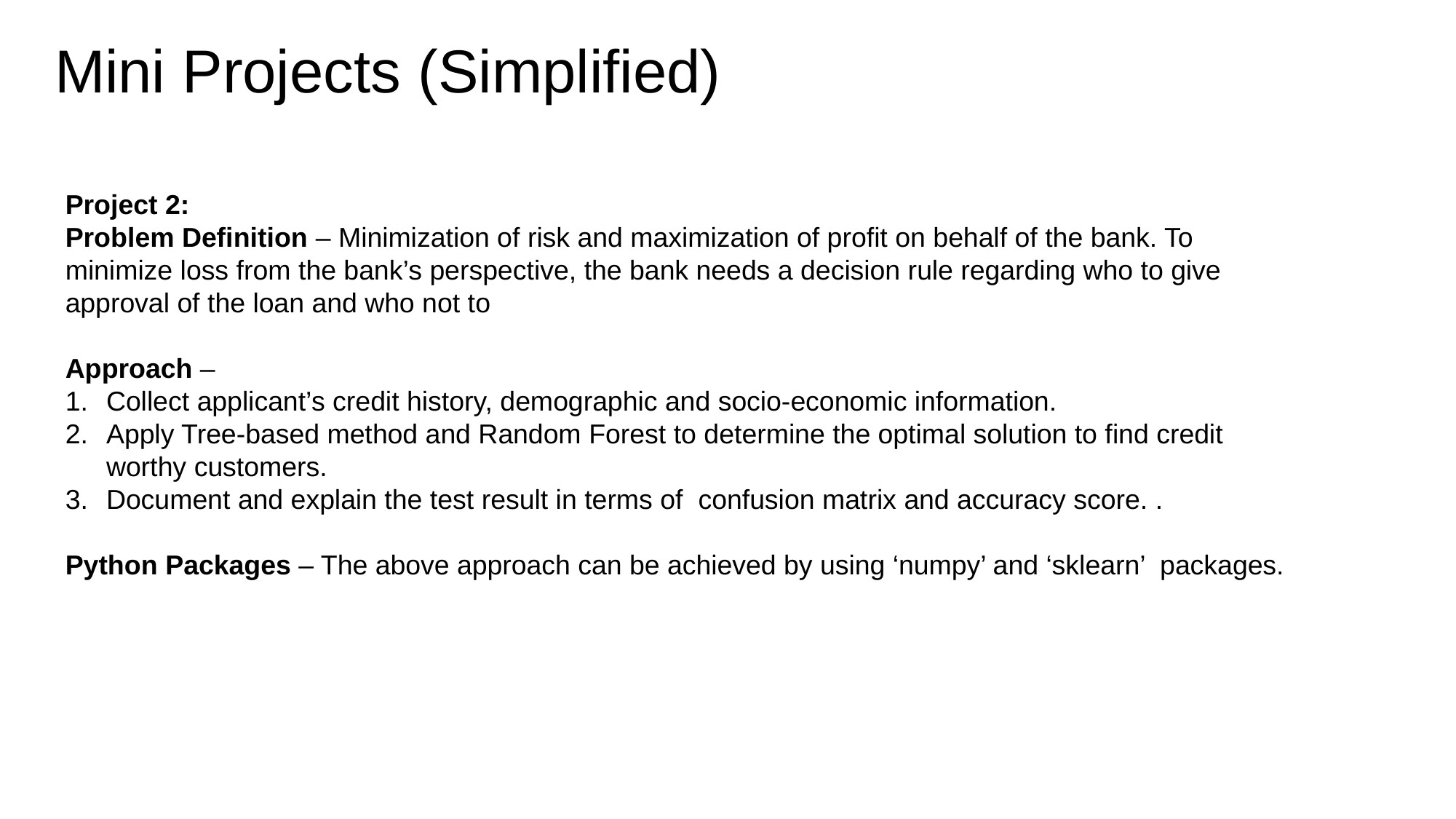

# Mini Projects (Simplified)
Project 2:
Problem Definition – Minimization of risk and maximization of profit on behalf of the bank. To minimize loss from the bank’s perspective, the bank needs a decision rule regarding who to give approval of the loan and who not to

Approach –
Collect applicant’s credit history, demographic and socio-economic information.
Apply Tree-based method and Random Forest to determine the optimal solution to find credit worthy customers.
Document and explain the test result in terms of  confusion matrix and accuracy score. .

Python Packages – The above approach can be achieved by using ‘numpy’ and ‘sklearn’  packages.